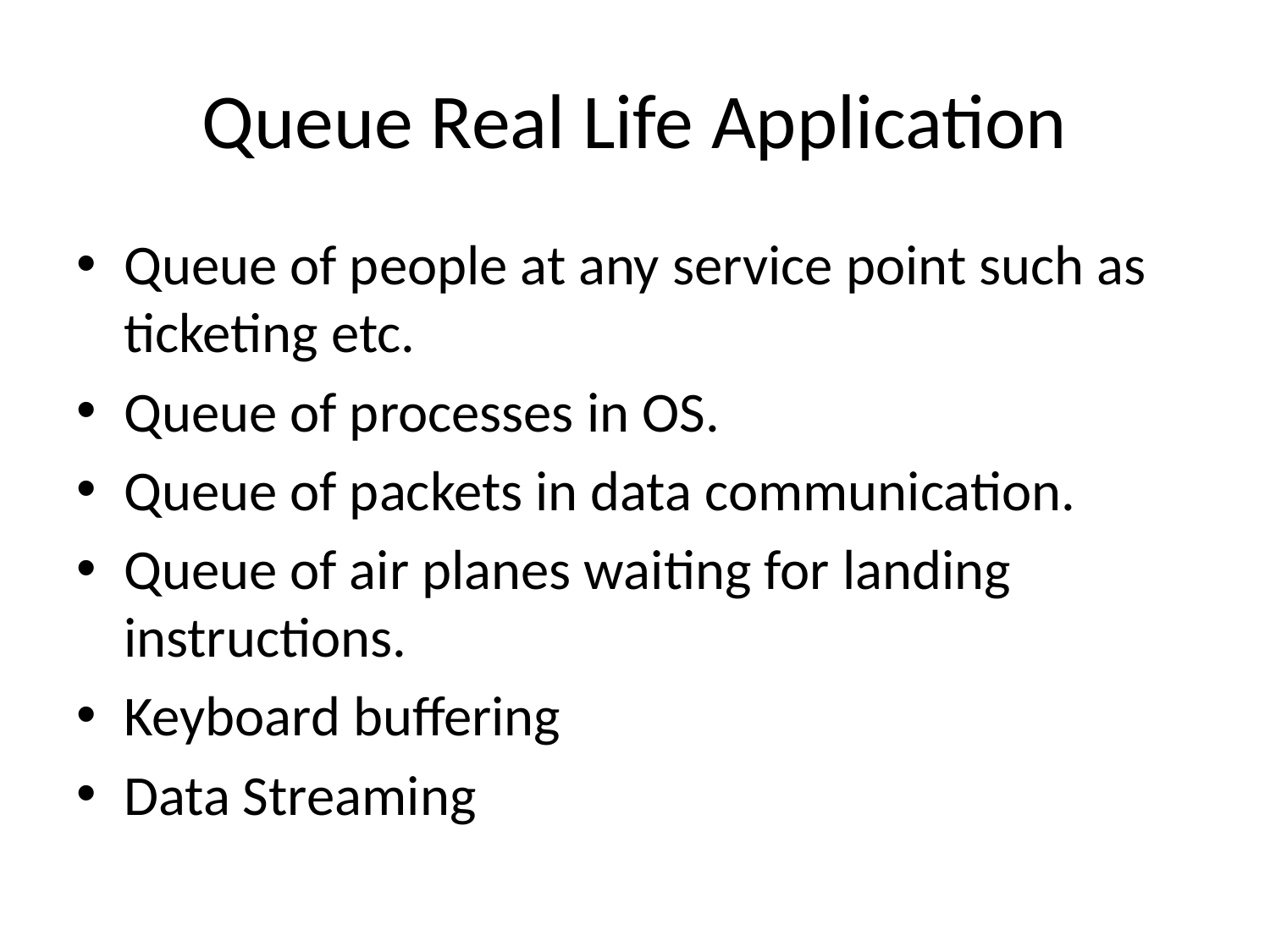

# Queue Real Life Application
Queue of people at any service point such as ticketing etc.
Queue of processes in OS.
Queue of packets in data communication.
Queue of air planes waiting for landing instructions.
Keyboard buffering
Data Streaming